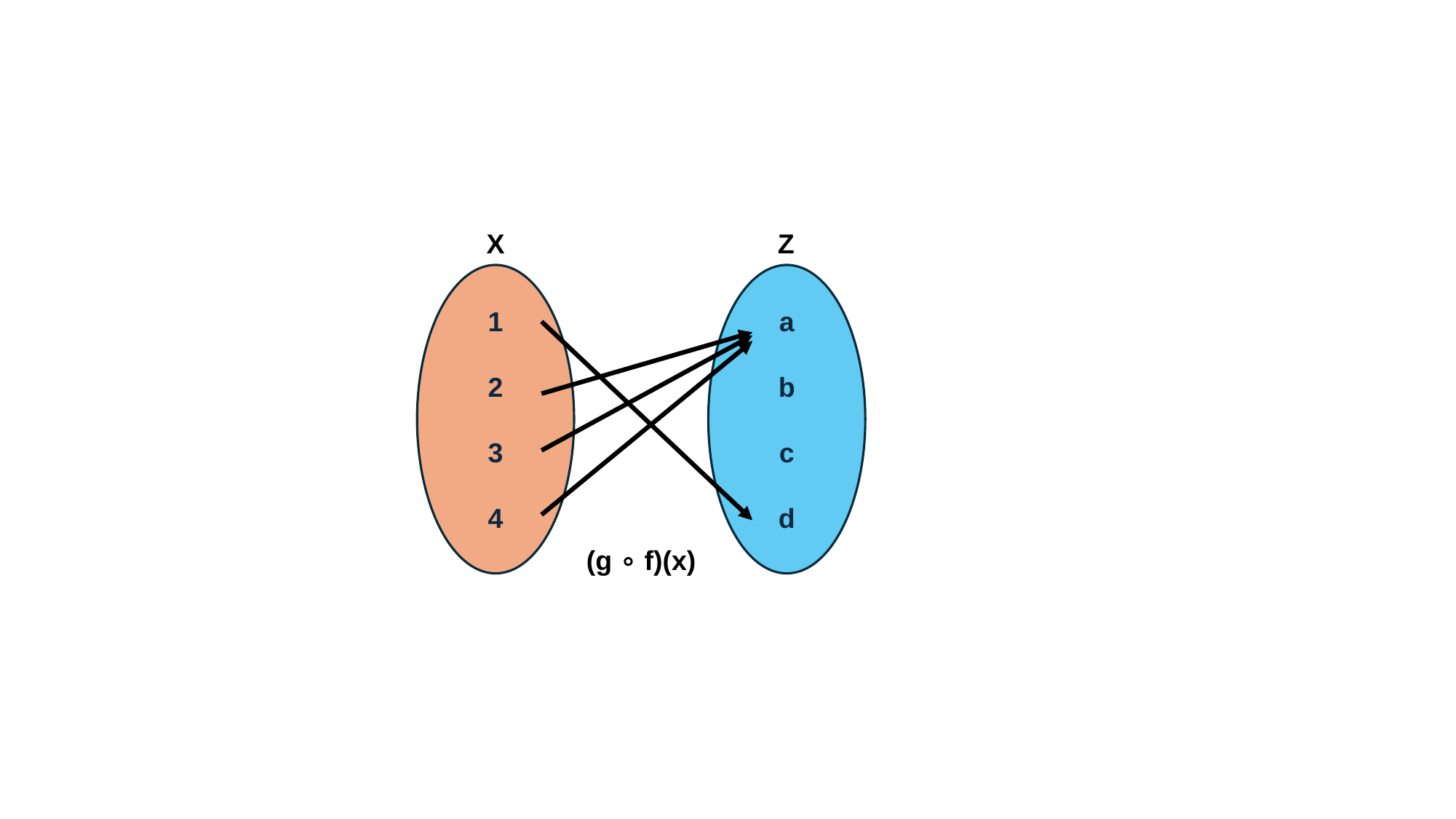

X
Z
1
2
3
4
a
b
c
d
(g ∘ f)(x)